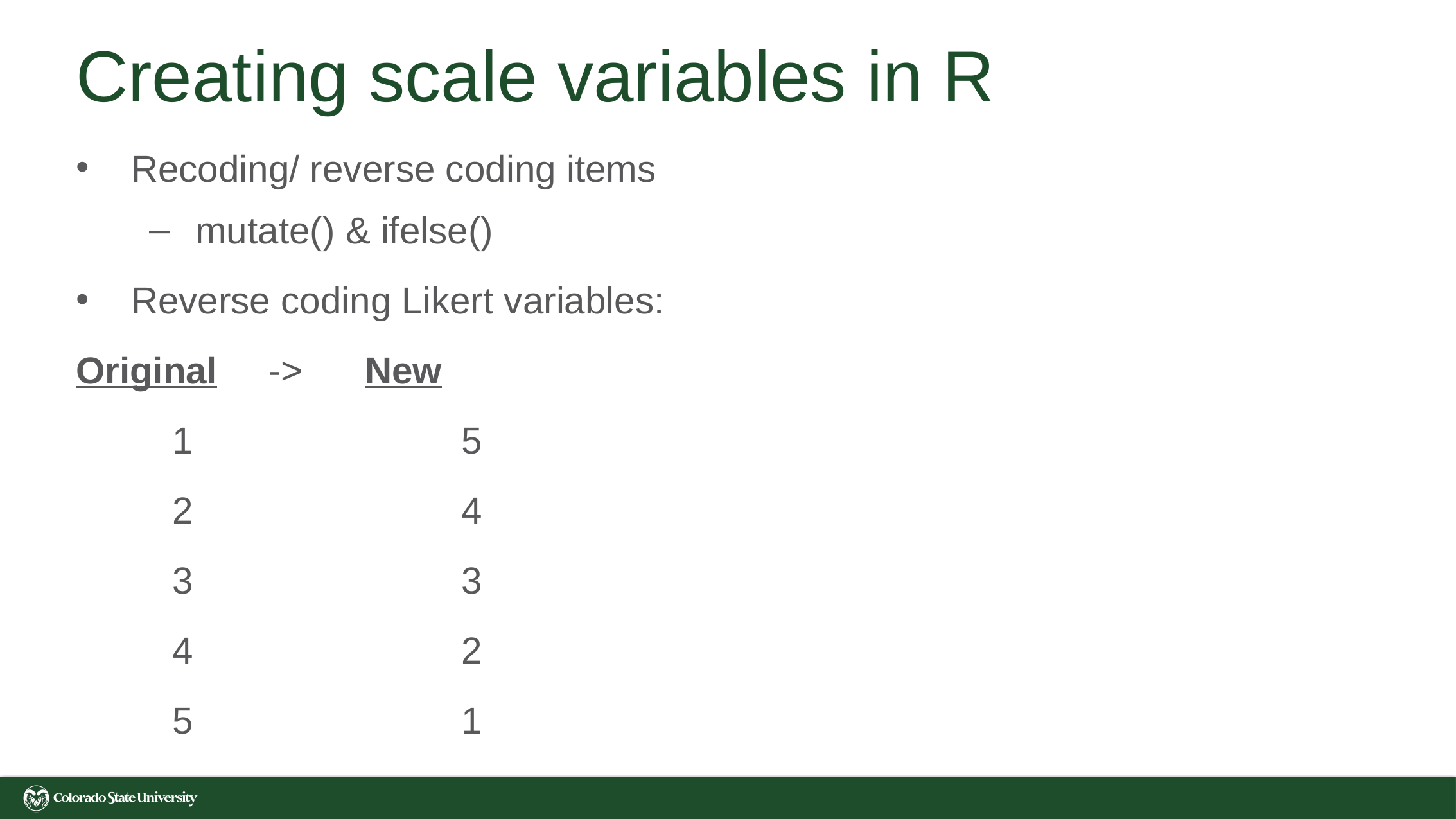

# Creating scale variables in R
Recoding/ reverse coding items
mutate() & ifelse()
Reverse coding Likert variables:
Original	->	New
	1			5
	2			4
	3			3
	4			2
	5			1